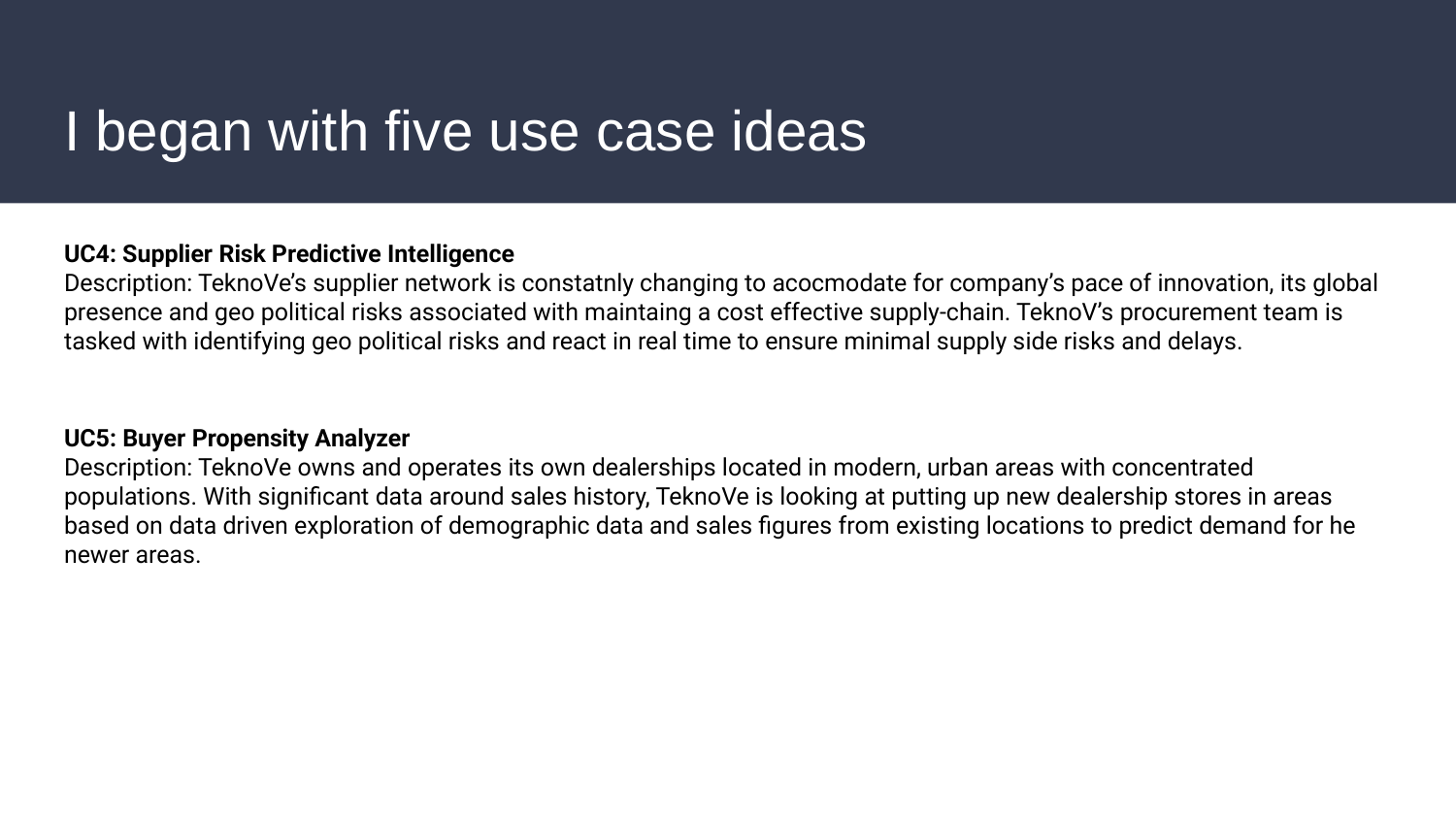

# I began with five use case ideas
UC4: Supplier Risk Predictive Intelligence
Description: TeknoVe’s supplier network is constatnly changing to acocmodate for company’s pace of innovation, its global presence and geo political risks associated with maintaing a cost effective supply-chain. TeknoV’s procurement team is tasked with identifying geo political risks and react in real time to ensure minimal supply side risks and delays.
UC5: Buyer Propensity Analyzer
Description: TeknoVe owns and operates its own dealerships located in modern, urban areas with concentrated populations. With significant data around sales history, TeknoVe is looking at putting up new dealership stores in areas based on data driven exploration of demographic data and sales figures from existing locations to predict demand for he newer areas.